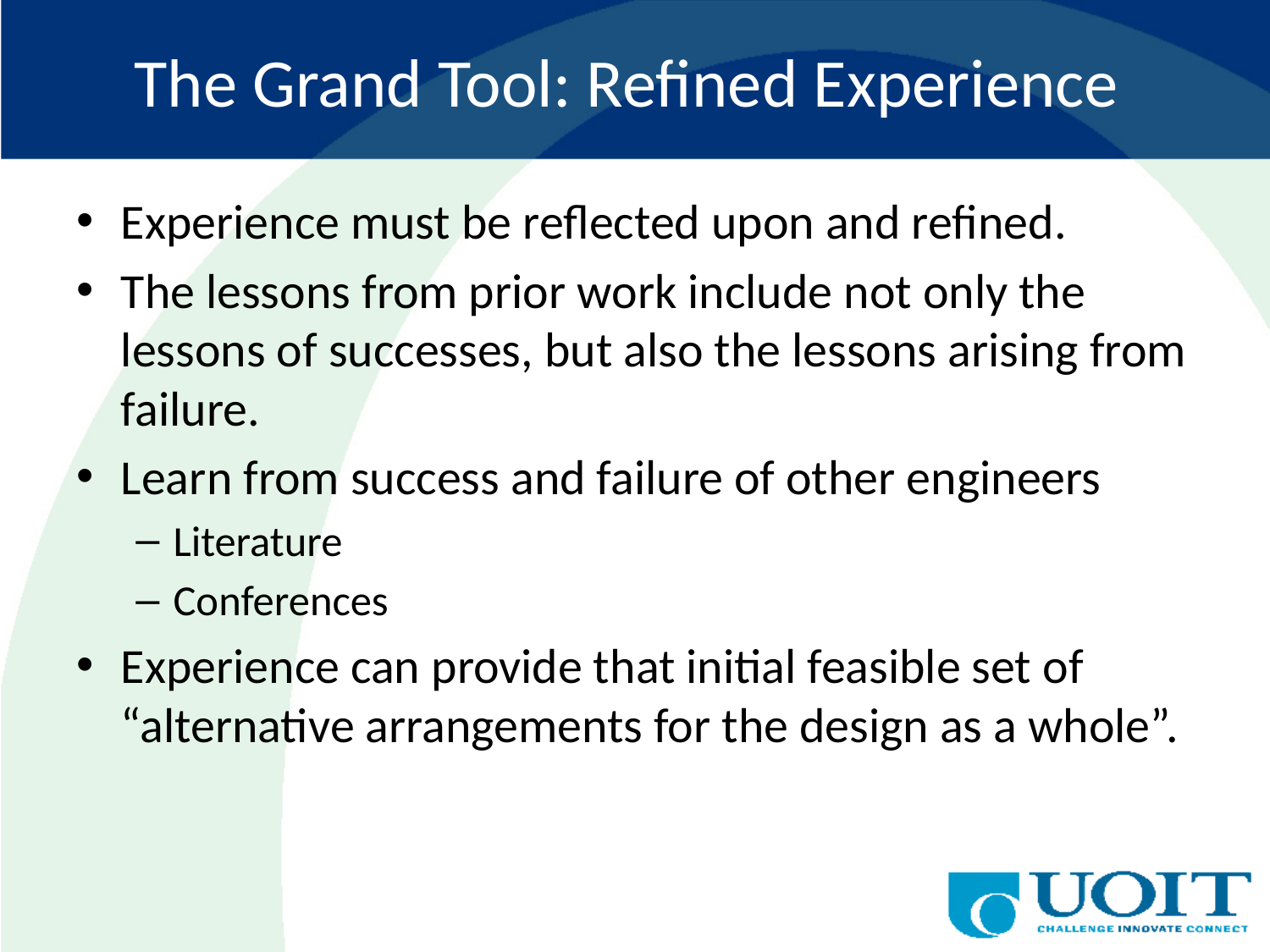

# The Grand Tool: Refined Experience
Experience must be reflected upon and refined.
The lessons from prior work include not only the lessons of successes, but also the lessons arising from failure.
Learn from success and failure of other engineers
Literature
Conferences
Experience can provide that initial feasible set of “alternative arrangements for the design as a whole”.